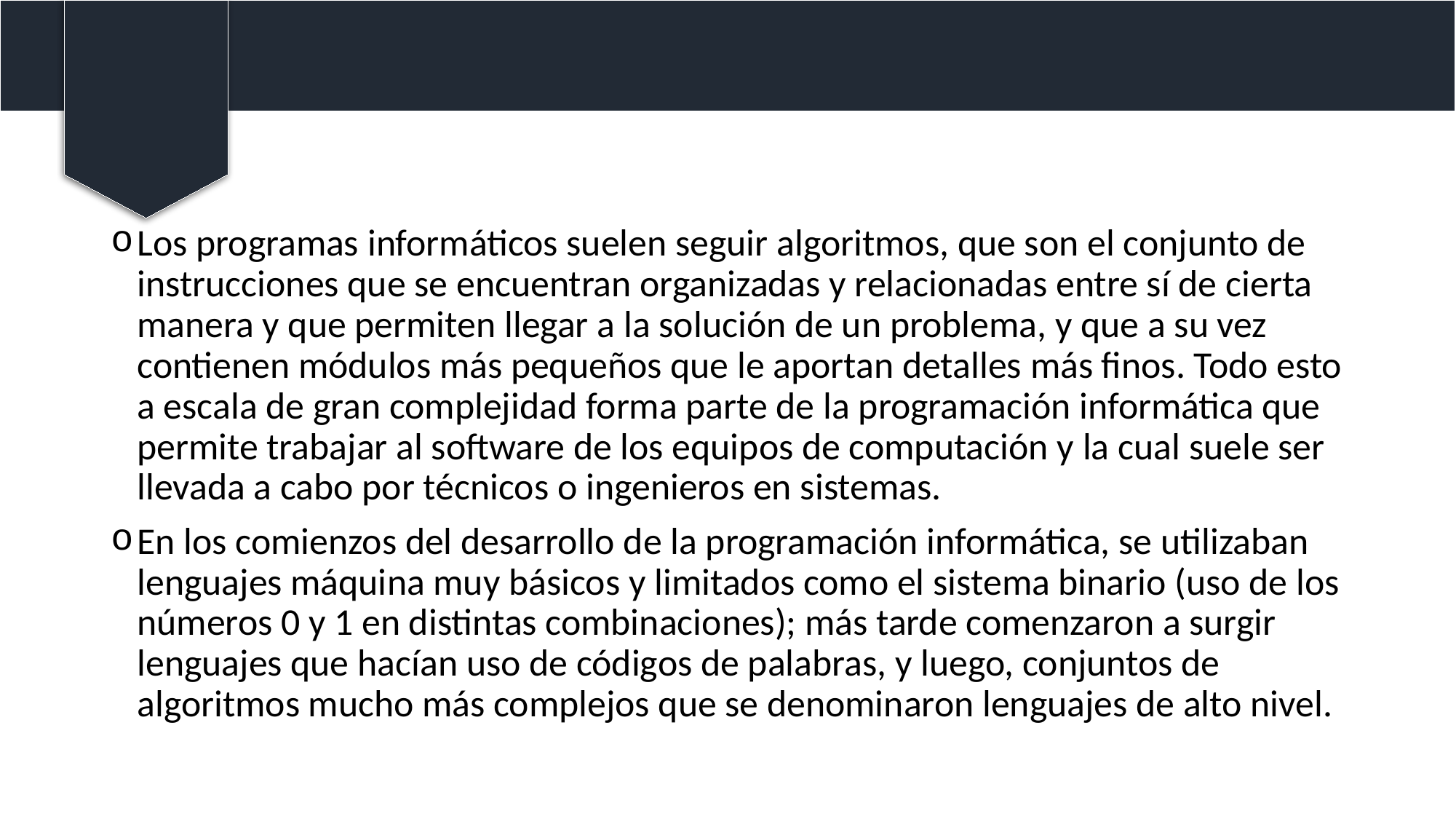

Los programas informáticos suelen seguir algoritmos, que son el conjunto de instrucciones que se encuentran organizadas y relacionadas entre sí de cierta manera y que permiten llegar a la solución de un problema, y que a su vez contienen módulos más pequeños que le aportan detalles más finos. Todo esto a escala de gran complejidad forma parte de la programación informática que permite trabajar al software de los equipos de computación y la cual suele ser llevada a cabo por técnicos o ingenieros en sistemas.
En los comienzos del desarrollo de la programación informática, se utilizaban lenguajes máquina muy básicos y limitados como el sistema binario (uso de los números 0 y 1 en distintas combinaciones); más tarde comenzaron a surgir lenguajes que hacían uso de códigos de palabras, y luego, conjuntos de algoritmos mucho más complejos que se denominaron lenguajes de alto nivel.